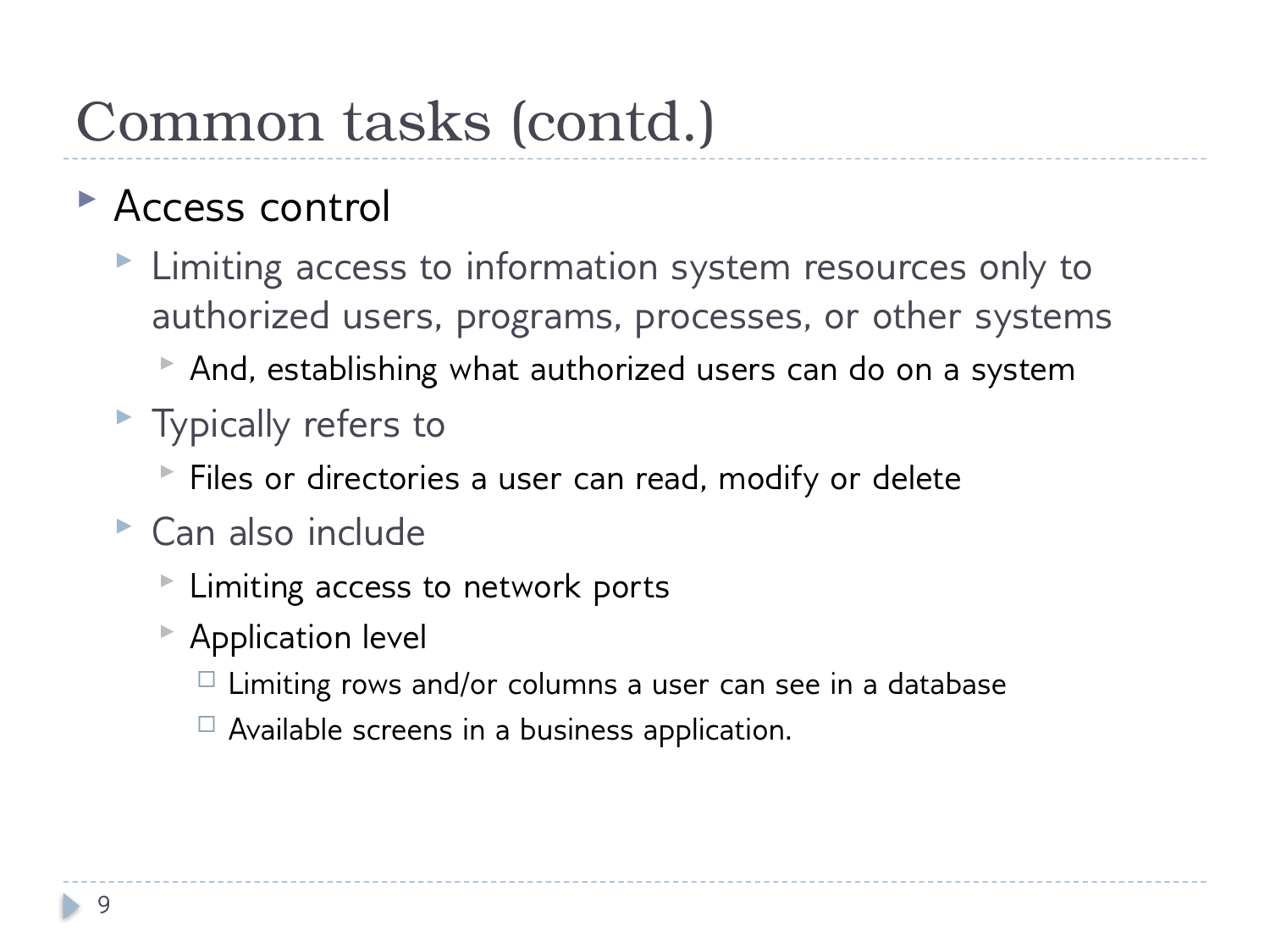

# Common tasks (contd.)
Access control
Limiting access to information system resources only to authorized users, programs, processes, or other systems
And, establishing what authorized users can do on a system
Typically refers to
Files or directories a user can read, modify or delete
Can also include
Limiting access to network ports
Application level
Limiting rows and/or columns a user can see in a database
Available screens in a business application.

9